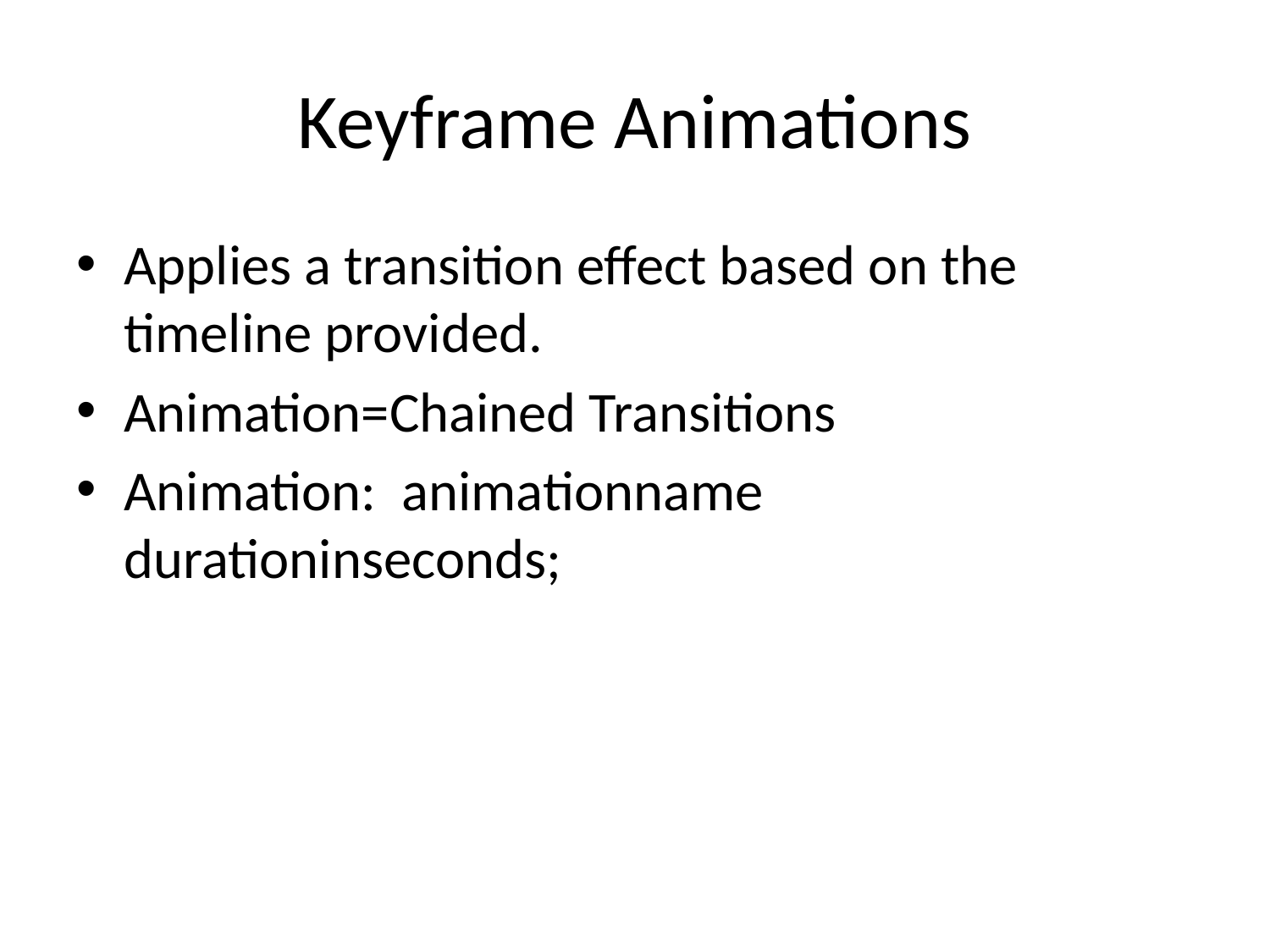

# Keyframe Animations
Applies a transition effect based on the timeline provided.
Animation=Chained Transitions
Animation:  animationname durationinseconds;